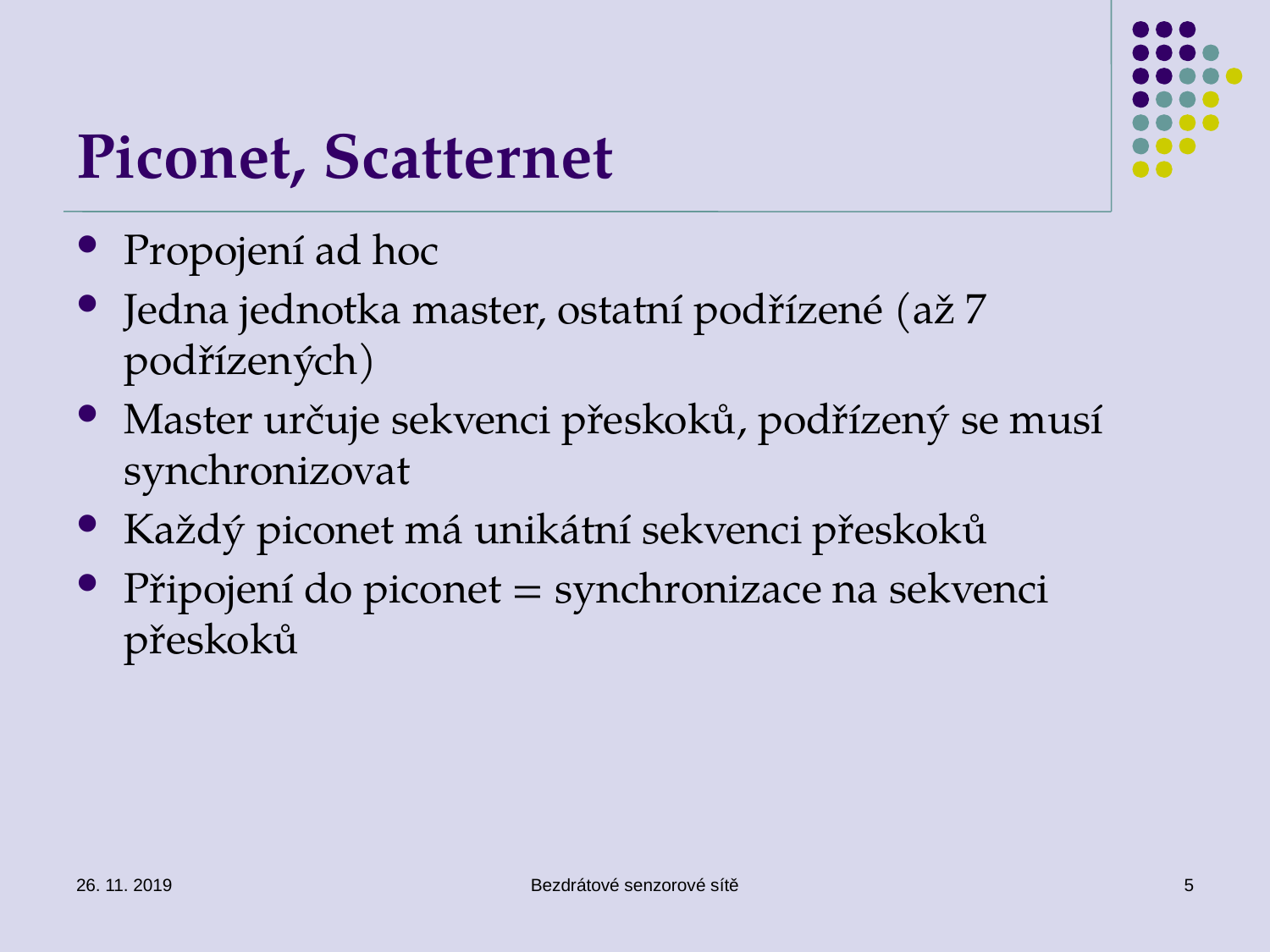

# Piconet, Scatternet
Propojení ad hoc
Jedna jednotka master, ostatní podřízené (až 7 podřízených)
Master určuje sekvenci přeskoků, podřízený se musí synchronizovat
Každý piconet má unikátní sekvenci přeskoků
Připojení do piconet = synchronizace na sekvenci přeskoků

26. 11. 2019
Bezdrátové senzorové sítě
5